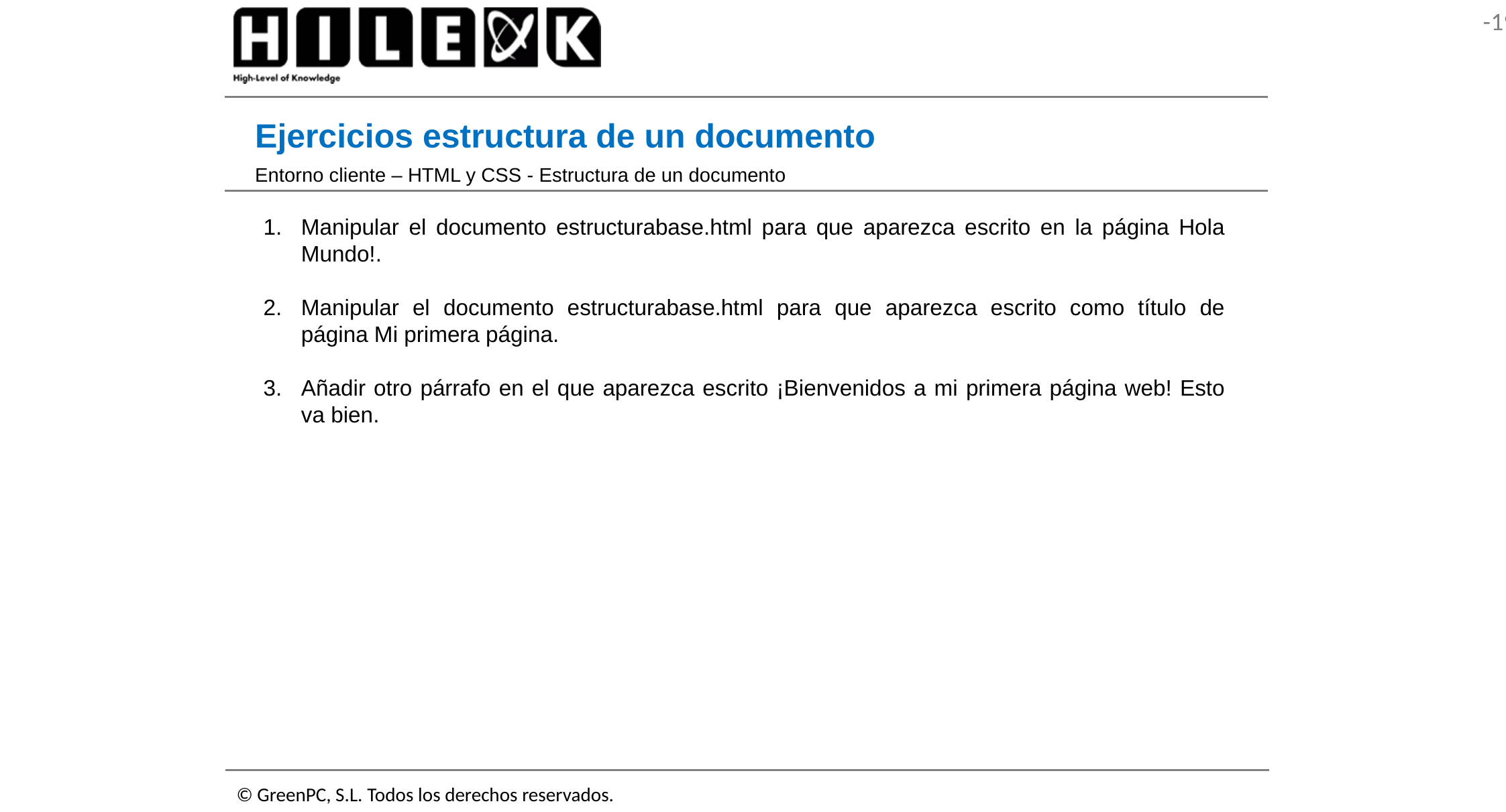

# Ejercicios estructura de un documento
Entorno cliente – HTML y CSS - Estructura de un documento
Manipular el documento estructurabase.html para que aparezca escrito en la página Hola Mundo!.

Manipular el documento estructurabase.html para que aparezca escrito como título de página Mi primera página.

Añadir otro párrafo en el que aparezca escrito ¡Bienvenidos a mi primera página web! Esto va bien.